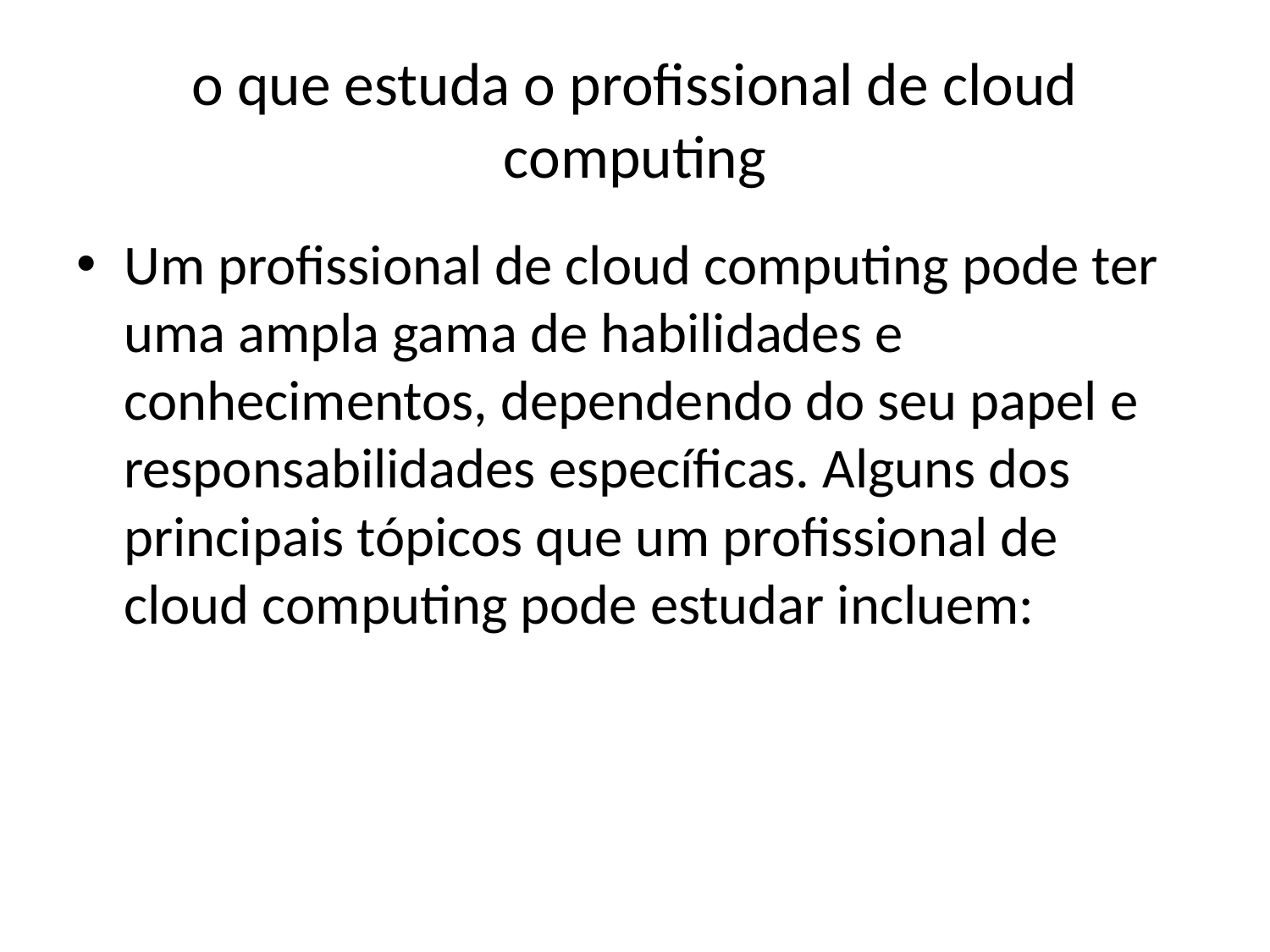

# o que estuda o profissional de cloud computing
Um profissional de cloud computing pode ter uma ampla gama de habilidades e conhecimentos, dependendo do seu papel e responsabilidades específicas. Alguns dos principais tópicos que um profissional de cloud computing pode estudar incluem: